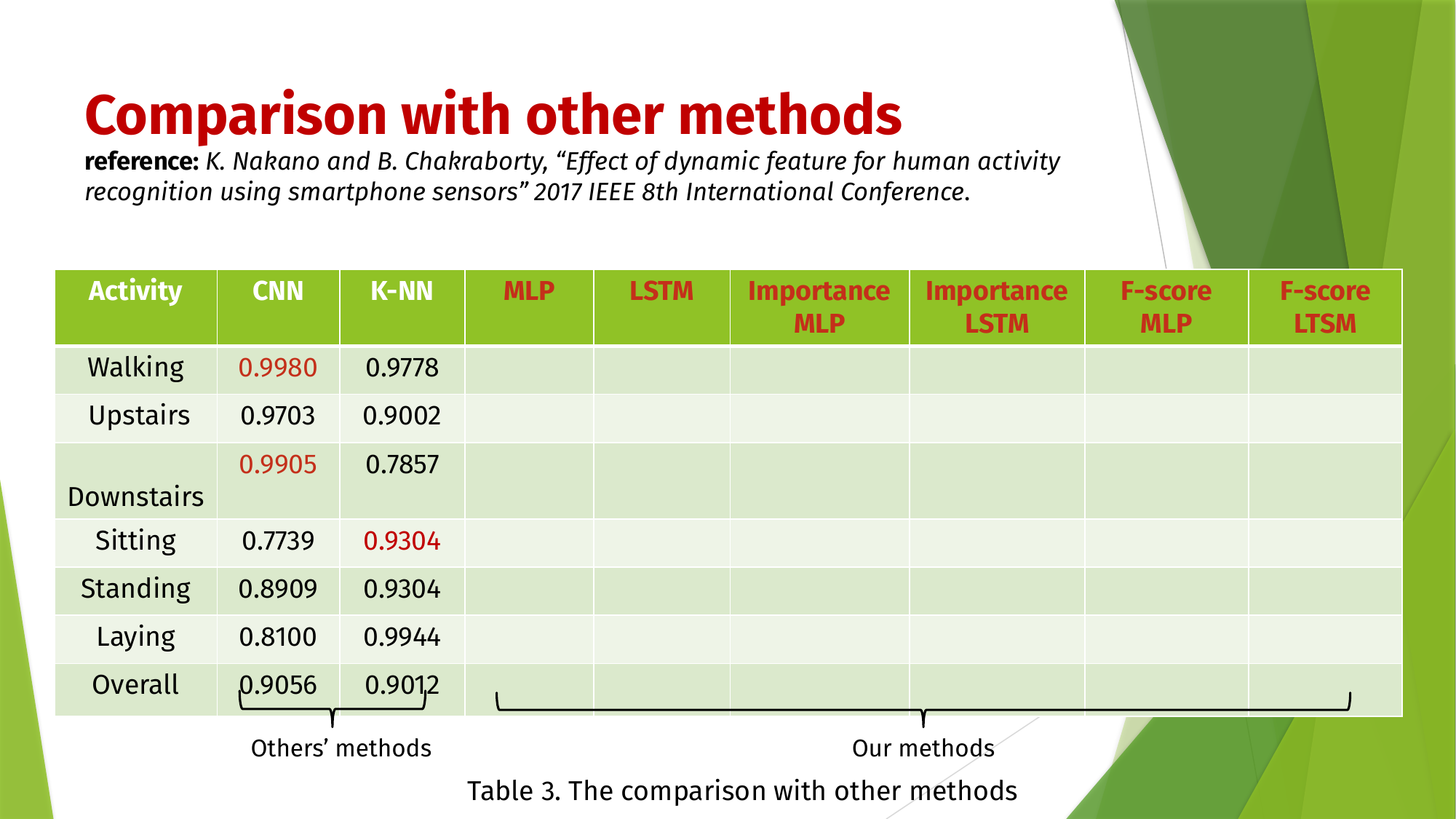

# Comparison with other methods reference: K. Nakano and B. Chakraborty, “Effect of dynamic feature for human activity recognition using smartphone sensors” 2017 IEEE 8th International Conference.
| Activity | CNN | K-NN | MLP | LSTM | Importance MLP | Importance LSTM | F-score MLP | F-score LTSM |
| --- | --- | --- | --- | --- | --- | --- | --- | --- |
| Walking | 0.9980 | 0.9778 |  |  |  |  |  |  |
| Upstairs | 0.9703 | 0.9002 |  |  |  |  |  |  |
| Downstairs | 0.9905 | 0.7857 |  |  |  |  |  |  |
| Sitting | 0.7739 | 0.9304 |  |  |  |  |  |  |
| Standing | 0.8909 | 0.9304 |  |  |  |  |  |  |
| Laying | 0.8100 | 0.9944 |  |  |  |  |  |  |
| Overall | 0.9056 | 0.9012 |  |  |  |  |  |  |

Others’ methods
Our methods
Table 3. The comparison with other methods